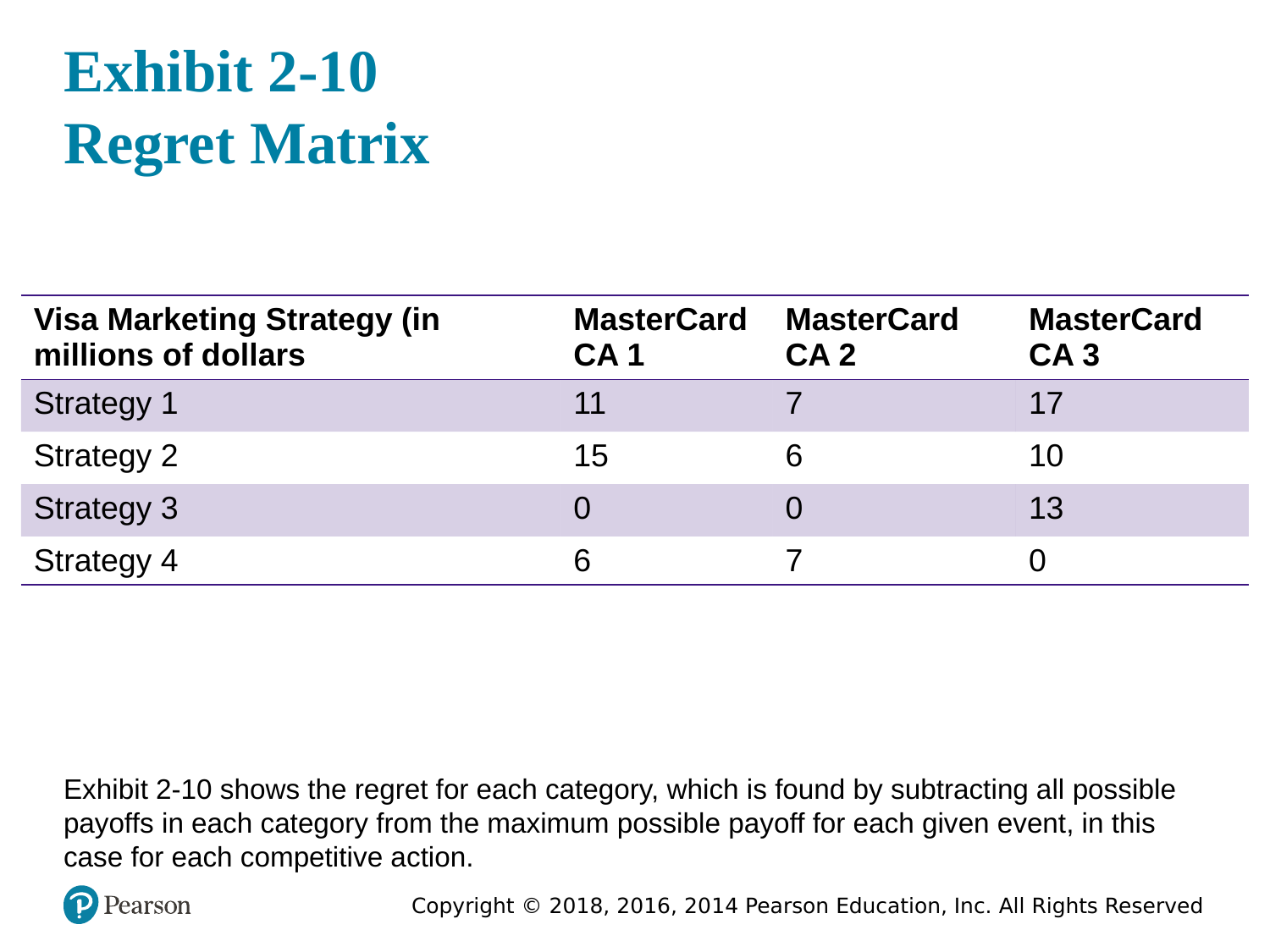

# Exhibit 2-10 Regret Matrix
| Visa Marketing Strategy (in millions of dollars | MasterCard CA 1 | MasterCard CA 2 | MasterCard CA 3 |
| --- | --- | --- | --- |
| Strategy 1 | 11 | 7 | 17 |
| Strategy 2 | 15 | 6 | 10 |
| Strategy 3 | 0 | 0 | 13 |
| Strategy 4 | 6 | 7 | 0 |
Exhibit 2-10 shows the regret for each category, which is found by subtracting all possible payoffs in each category from the maximum possible payoff for each given event, in this case for each competitive action.